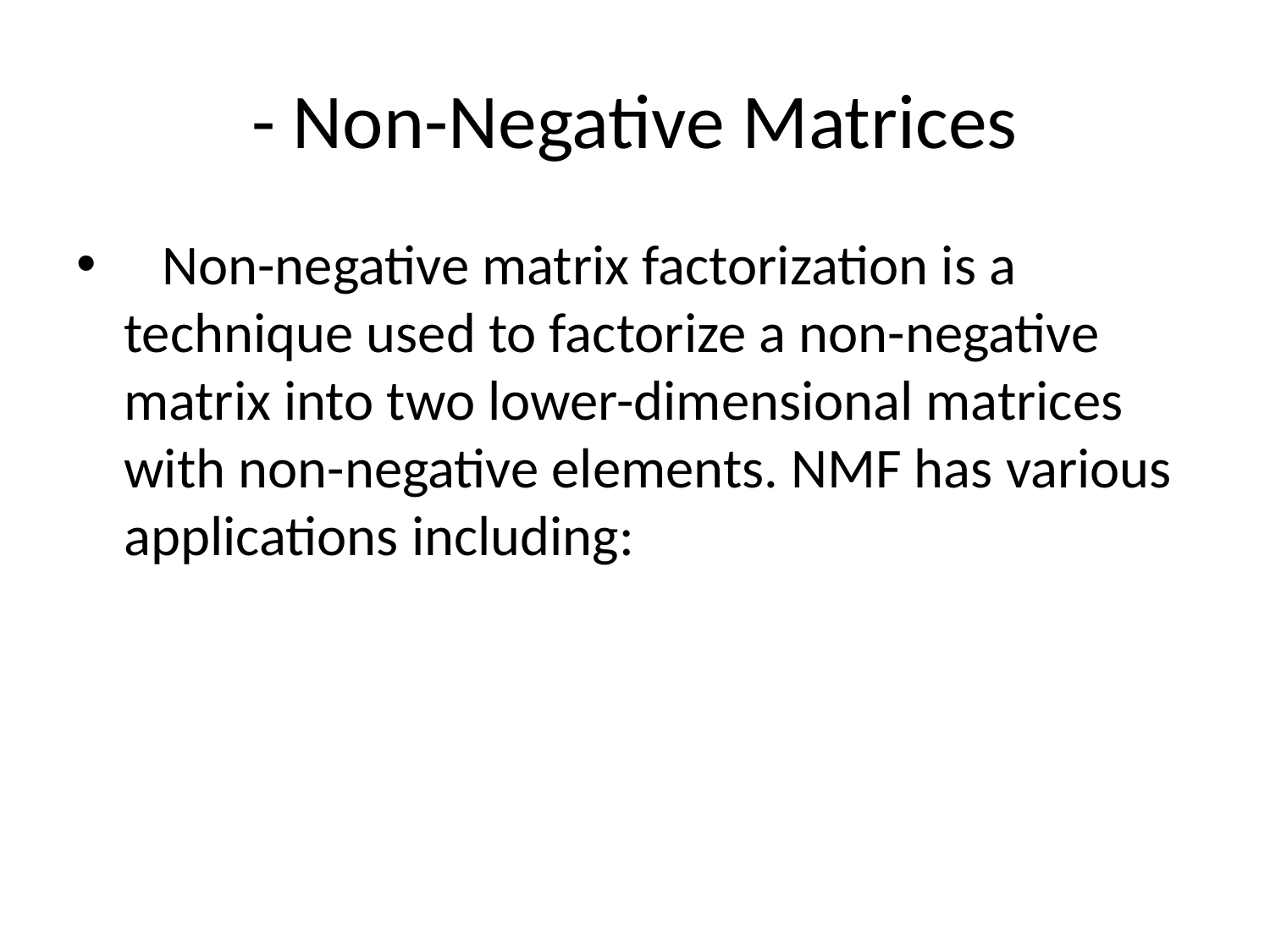

# - Non-Negative Matrices
   Non-negative matrix factorization is a technique used to factorize a non-negative matrix into two lower-dimensional matrices with non-negative elements. NMF has various applications including: